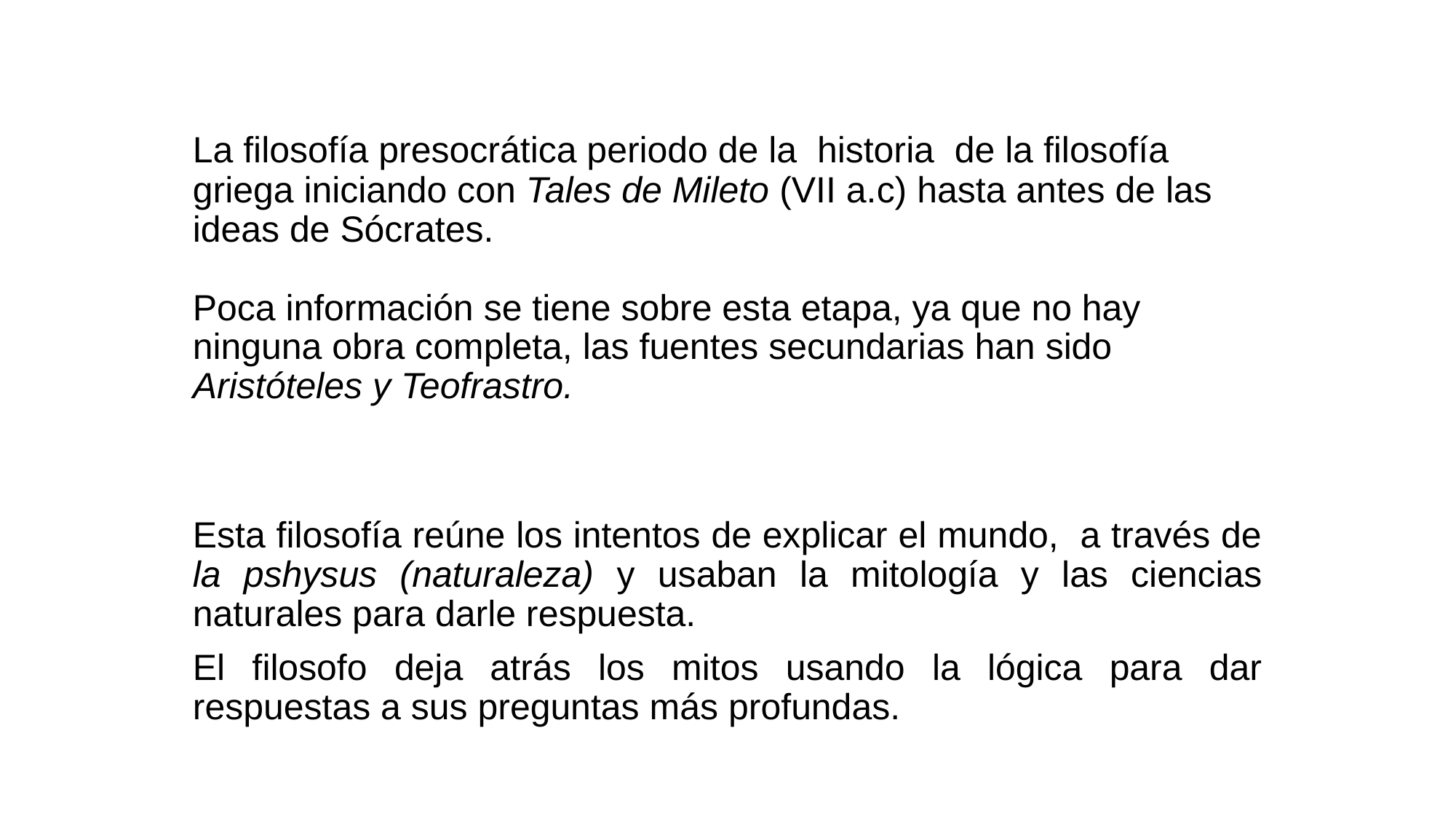

# La filosofía presocrática periodo de la  historia  de la filosofía griega iniciando con Tales de Mileto (VII a.c) hasta antes de las ideas de Sócrates. Poca información se tiene sobre esta etapa, ya que no hay ninguna obra completa, las fuentes secundarias han sido Aristóteles y Teofrastro.
Esta filosofía reúne los intentos de explicar el mundo,  a través de la pshysus (naturaleza) y usaban la mitología y las ciencias naturales para darle respuesta.
El filosofo deja atrás los mitos usando la lógica para dar respuestas a sus preguntas más profundas.